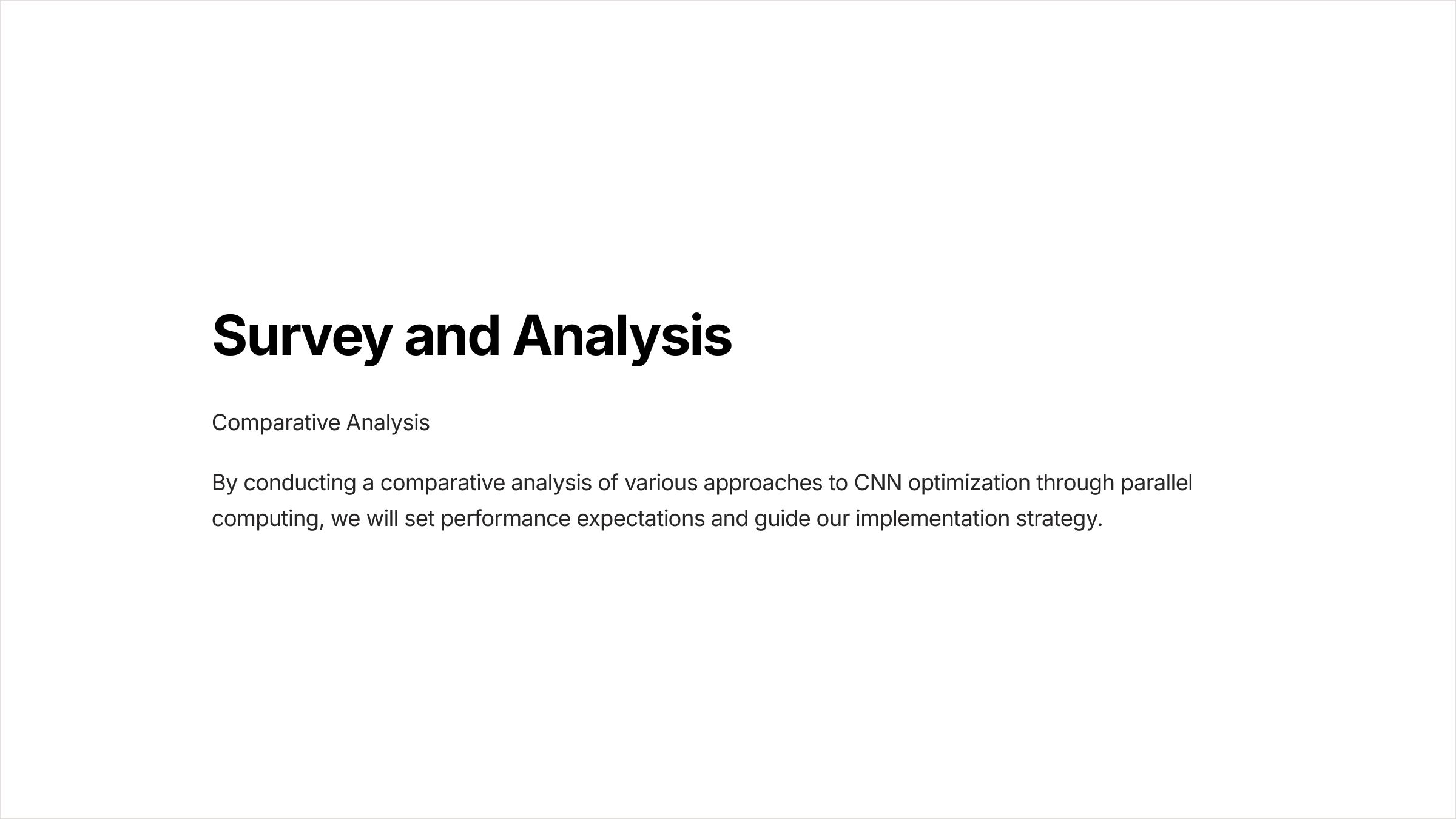

Survey and Analysis
Comparative Analysis
By conducting a comparative analysis of various approaches to CNN optimization through parallel computing, we will set performance expectations and guide our implementation strategy.